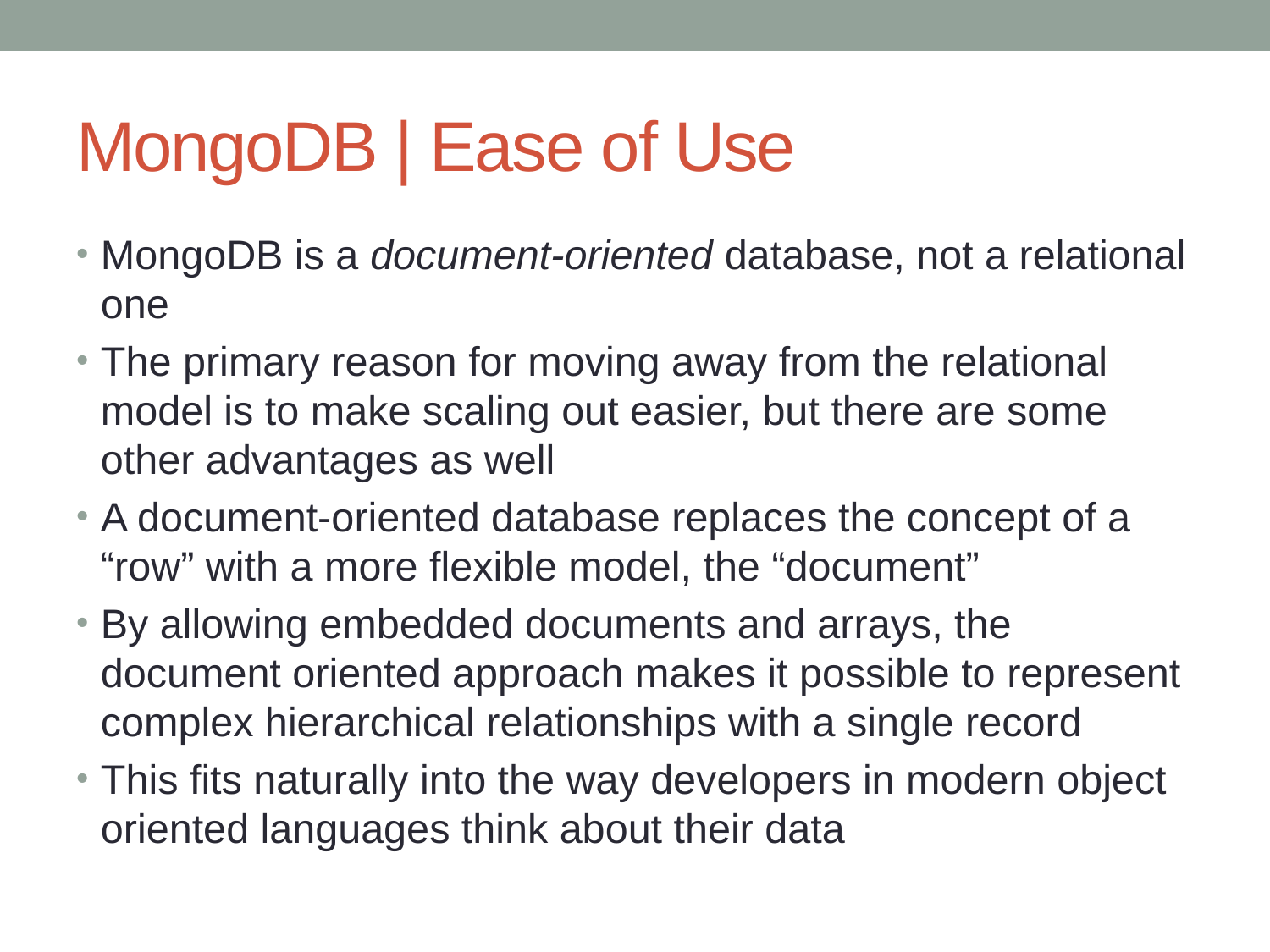

# MongoDB | Ease of Use
MongoDB is a document-oriented database, not a relational one
The primary reason for moving away from the relational model is to make scaling out easier, but there are some other advantages as well
A document-oriented database replaces the concept of a “row” with a more flexible model, the “document”
By allowing embedded documents and arrays, the document oriented approach makes it possible to represent complex hierarchical relationships with a single record
This fits naturally into the way developers in modern object oriented languages think about their data